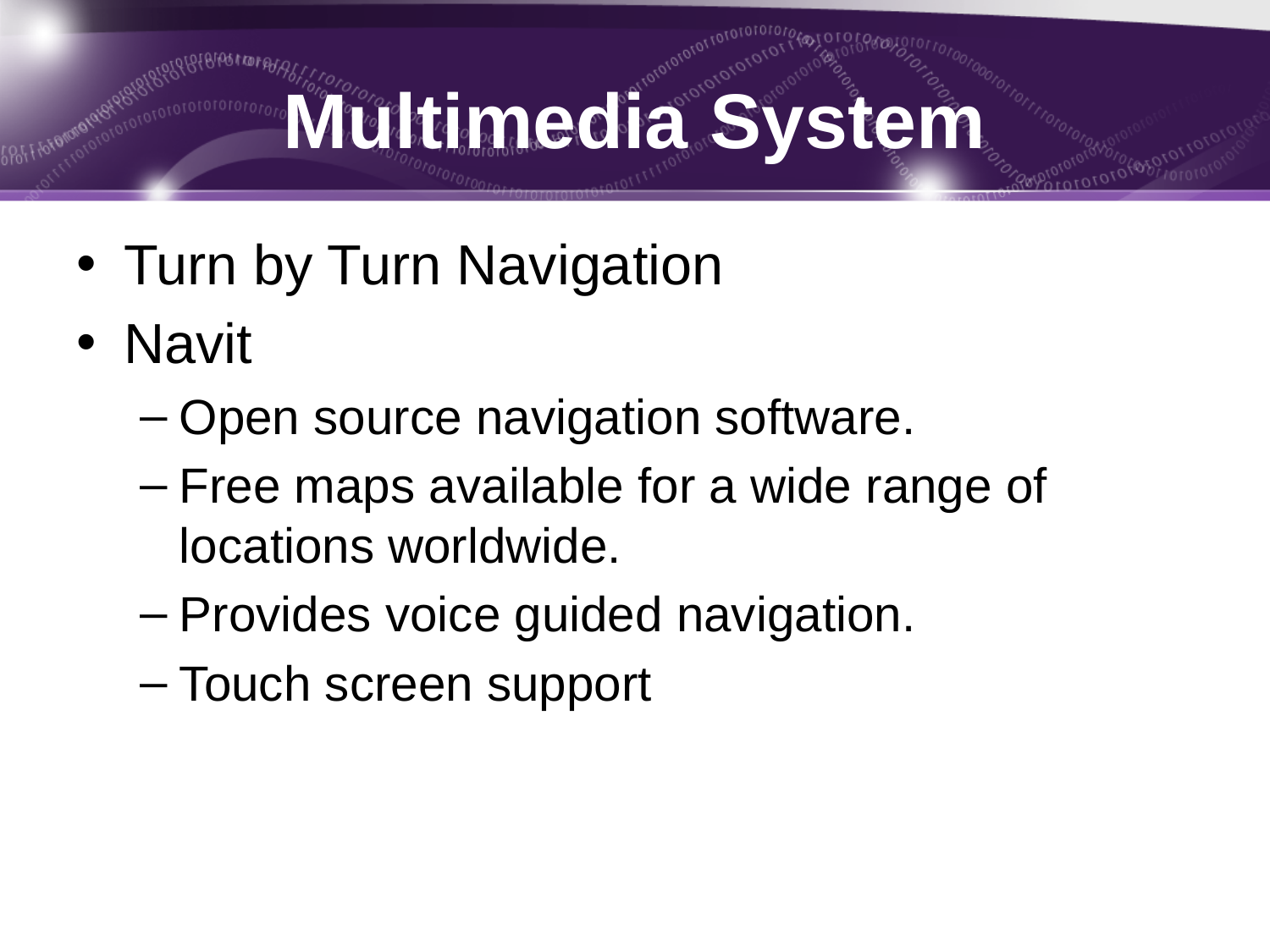

# Multimedia System
Turn by Turn Navigation
Navit
Open source navigation software.
Free maps available for a wide range of locations worldwide.
Provides voice guided navigation.
Touch screen support